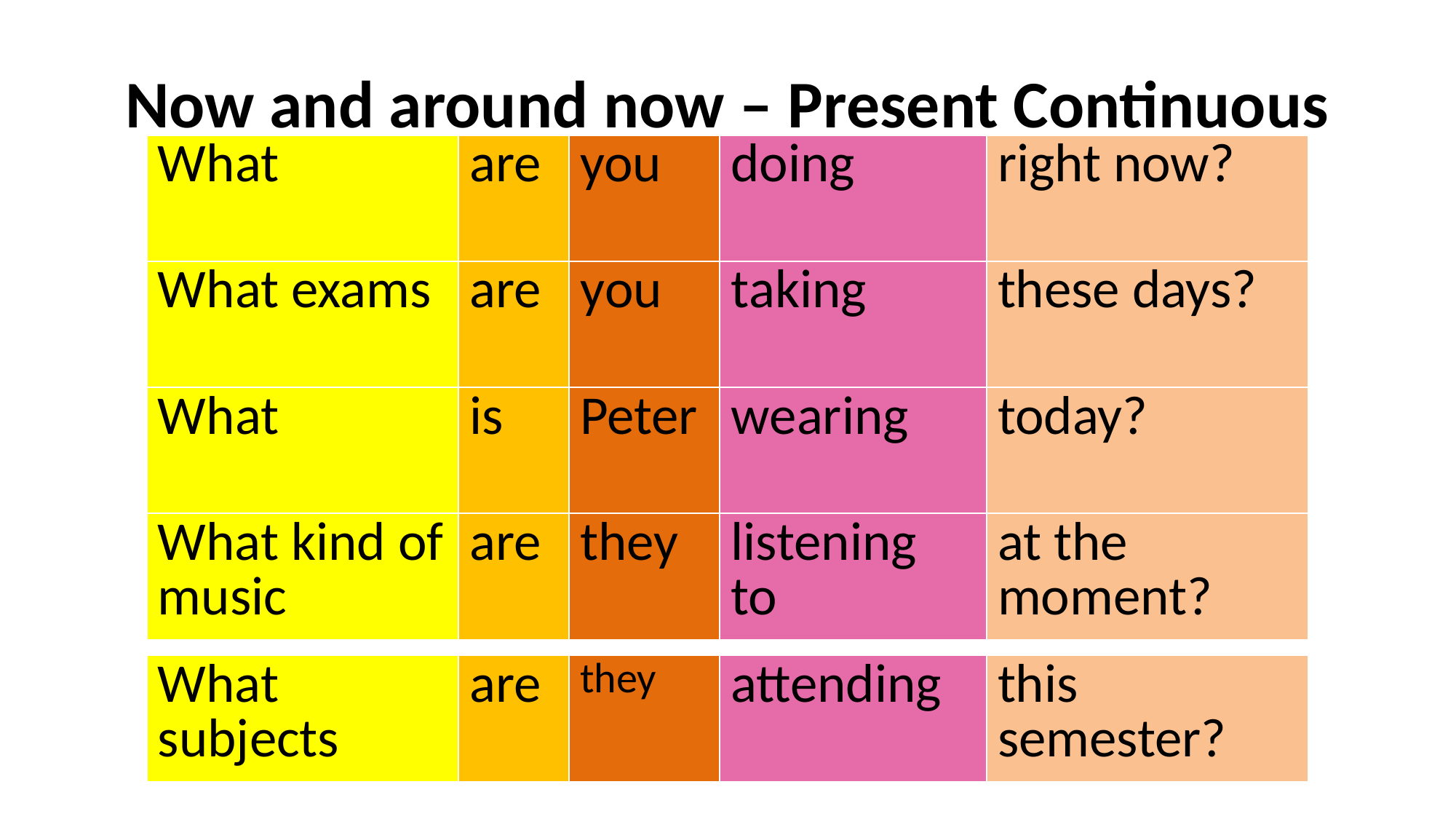

# Now and around now – Present Continuous
| What | are | you | doing | right now? |
| --- | --- | --- | --- | --- |
| What exams | are | you | taking | these days? |
| What | is | Peter | wearing | today? |
| What kind of music | are | they | listening to | at the moment? |
| What subjects | are | they | attending | this semester? |
| --- | --- | --- | --- | --- |